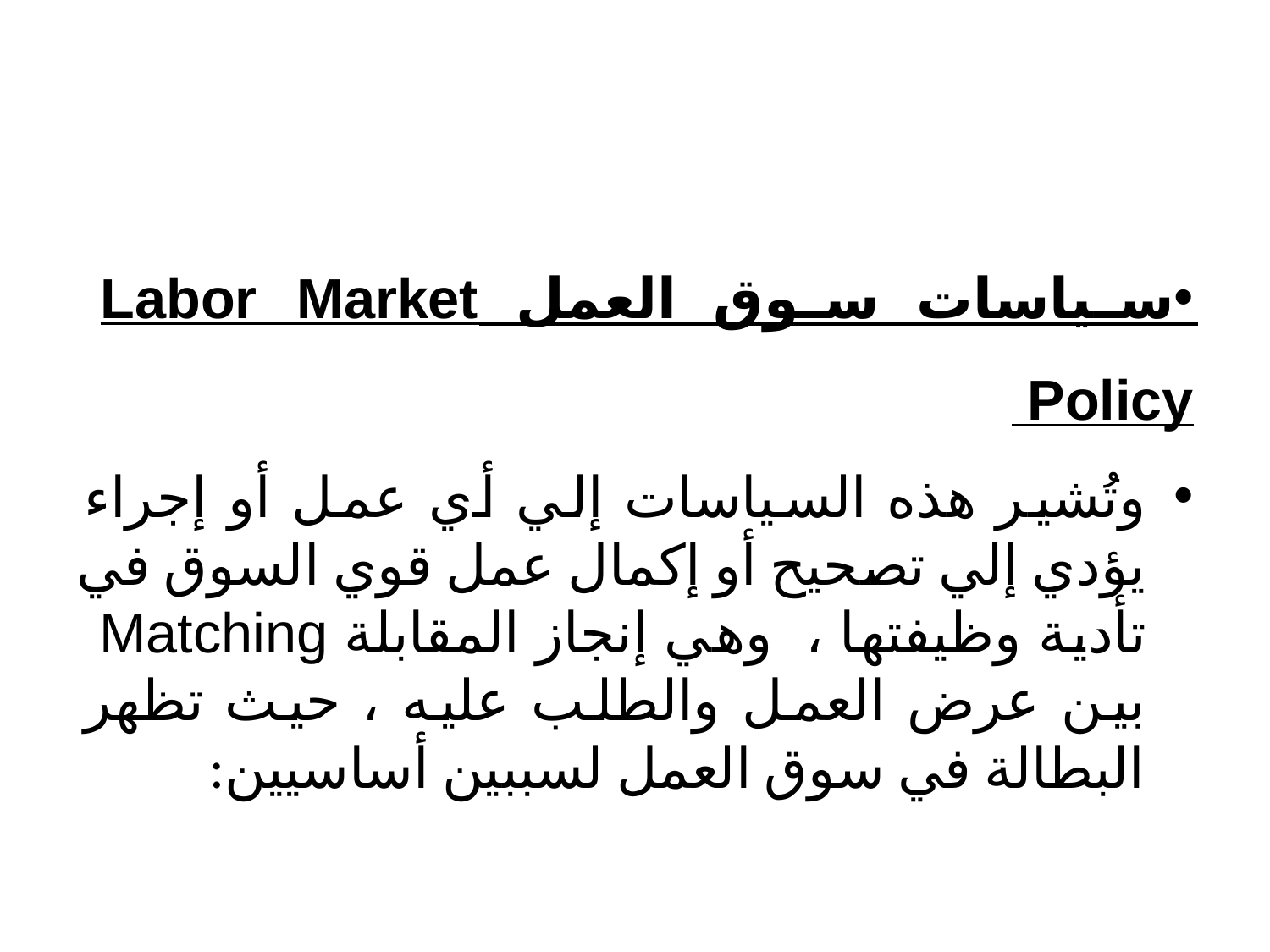

#
سياسات سوق العمل Labor Market Policy
وتُشير هذه السياسات إلي أي عمل أو إجراء يؤدي إلي تصحيح أو إكمال عمل قوي السوق في تأدية وظيفتها ،  وهي إنجاز المقابلة Matching  بين عرض العمل والطلب عليه ، حيث تظهر البطالة في سوق العمل لسببين أساسيين: